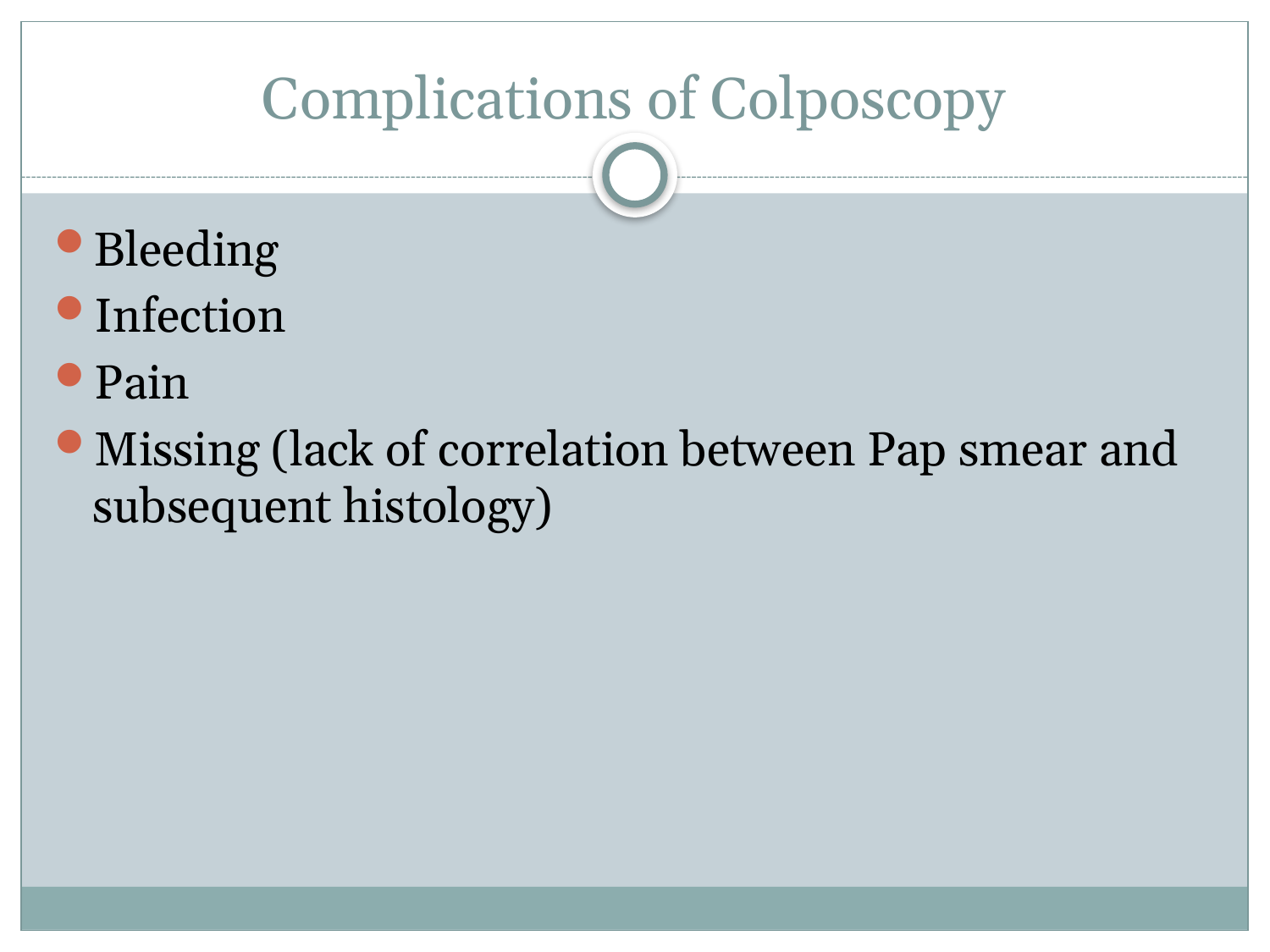

# Complications of Colposcopy
Bleeding
Infection
Pain
Missing (lack of correlation between Pap smear and subsequent histology)